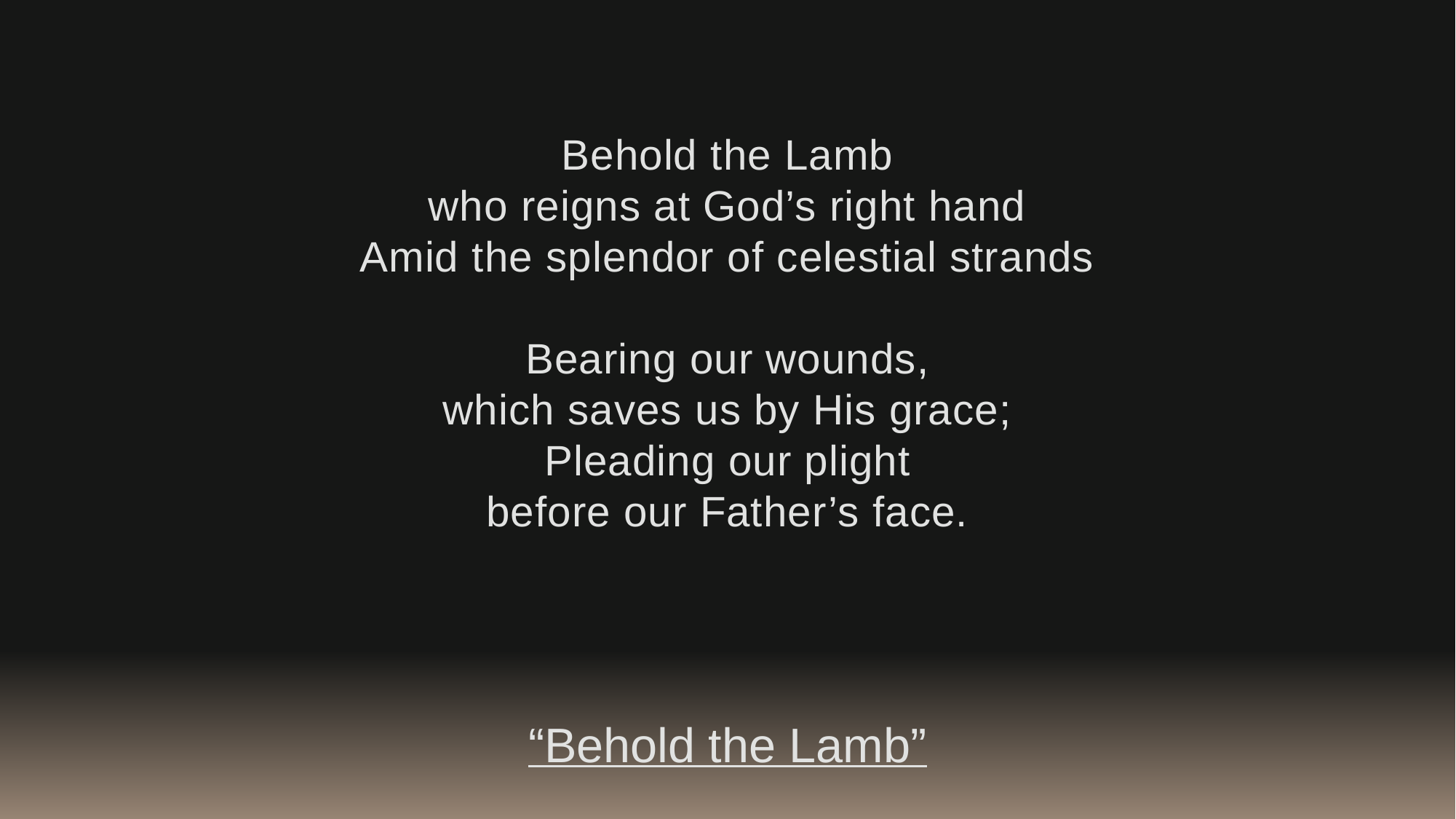

Behold the Lamb
who reigns at God’s right hand
Amid the splendor of celestial strands

Bearing our wounds,
which saves us by His grace;
Pleading our plight
before our Father’s face.

“Behold the Lamb”